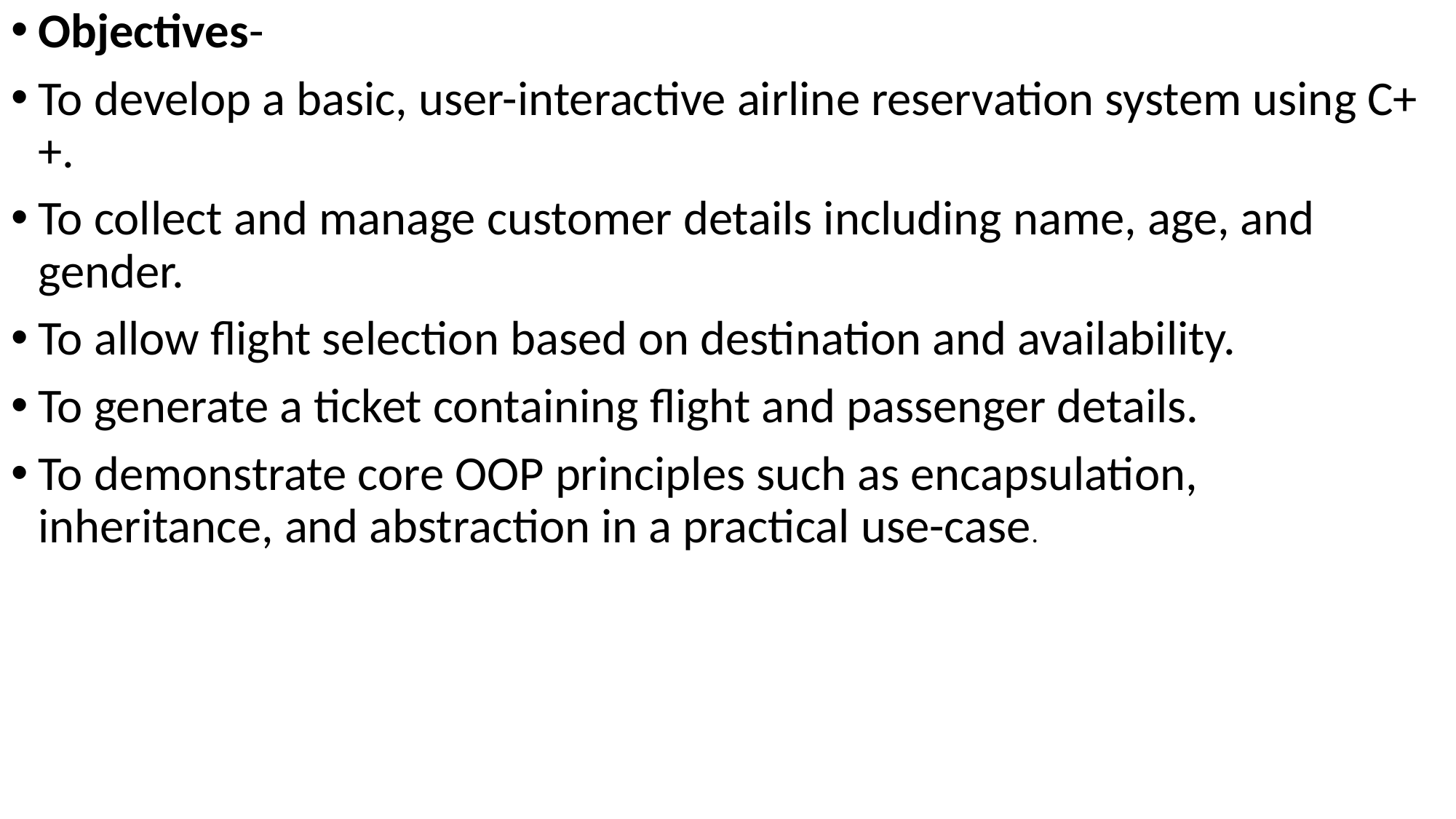

Objectives-
To develop a basic, user-interactive airline reservation system using C++.
To collect and manage customer details including name, age, and gender.
To allow flight selection based on destination and availability.
To generate a ticket containing flight and passenger details.
To demonstrate core OOP principles such as encapsulation, inheritance, and abstraction in a practical use-case.